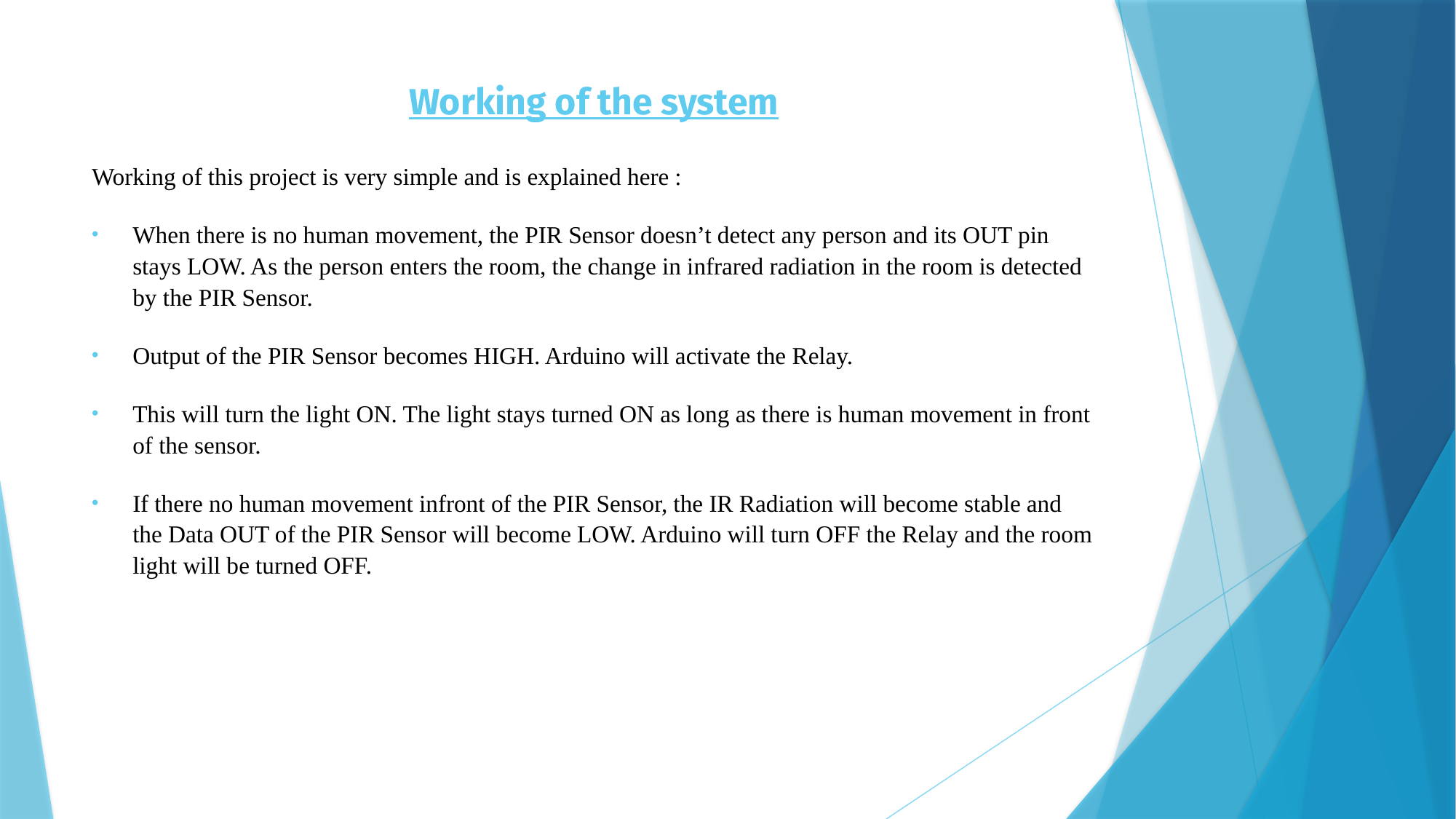

# Working of the system
Working of this project is very simple and is explained here :
When there is no human movement, the PIR Sensor doesn’t detect any person and its OUT pin stays LOW. As the person enters the room, the change in infrared radiation in the room is detected by the PIR Sensor.
Output of the PIR Sensor becomes HIGH. Arduino will activate the Relay.
This will turn the light ON. The light stays turned ON as long as there is human movement in front of the sensor.
If there no human movement infront of the PIR Sensor, the IR Radiation will become stable and the Data OUT of the PIR Sensor will become LOW. Arduino will turn OFF the Relay and the room light will be turned OFF.